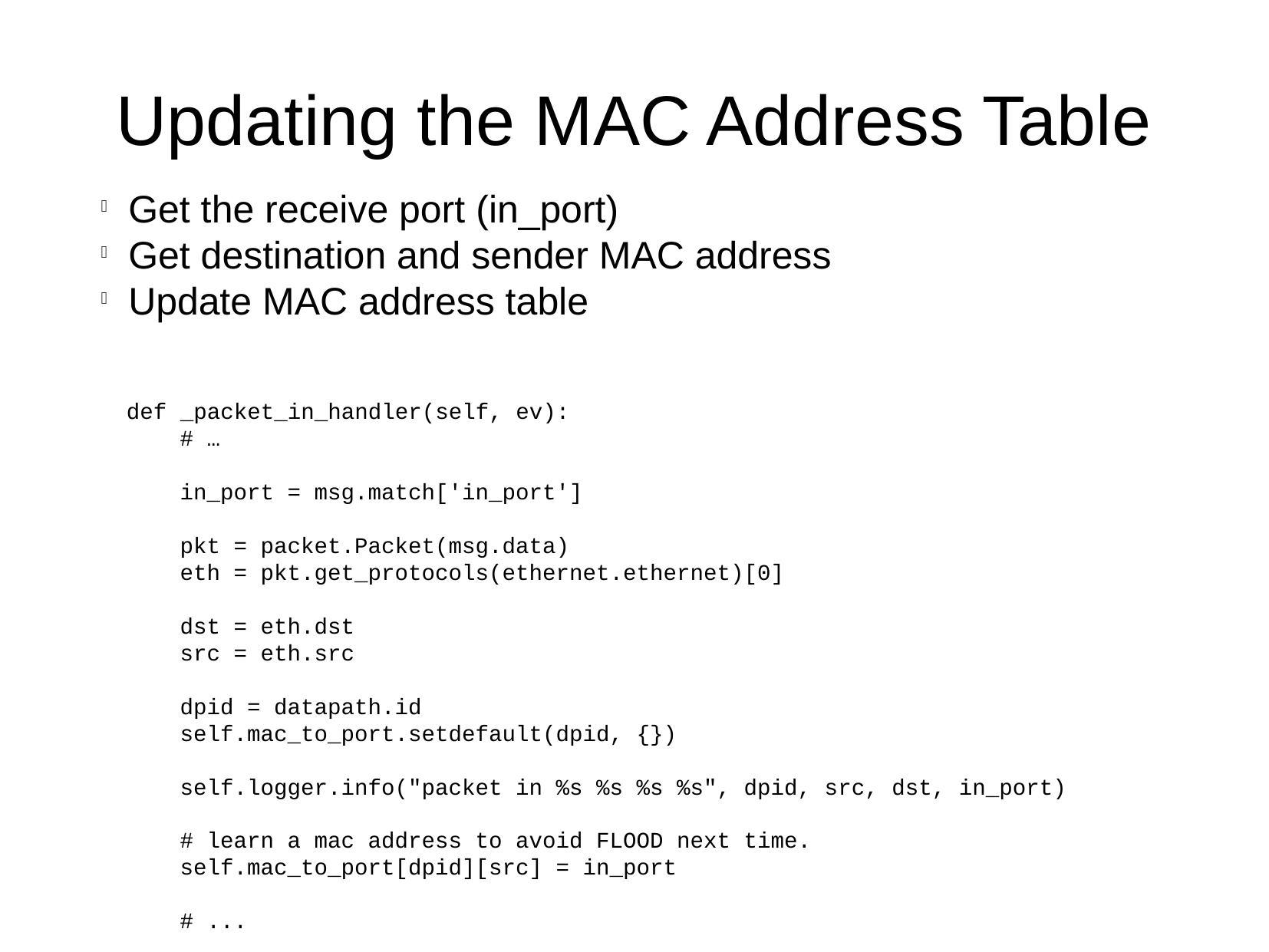

Updating the MAC Address Table
Get the receive port (in_port)
Get destination and sender MAC address
Update MAC address table
def _packet_in_handler(self, ev):
    # …

    in_port = msg.match['in_port']

    pkt = packet.Packet(msg.data)
    eth = pkt.get_protocols(ethernet.ethernet)[0]

    dst = eth.dst
    src = eth.src

    dpid = datapath.id
    self.mac_to_port.setdefault(dpid, {})

    self.logger.info("packet in %s %s %s %s", dpid, src, dst, in_port)

    # learn a mac address to avoid FLOOD next time.
    self.mac_to_port[dpid][src] = in_port

    # ...